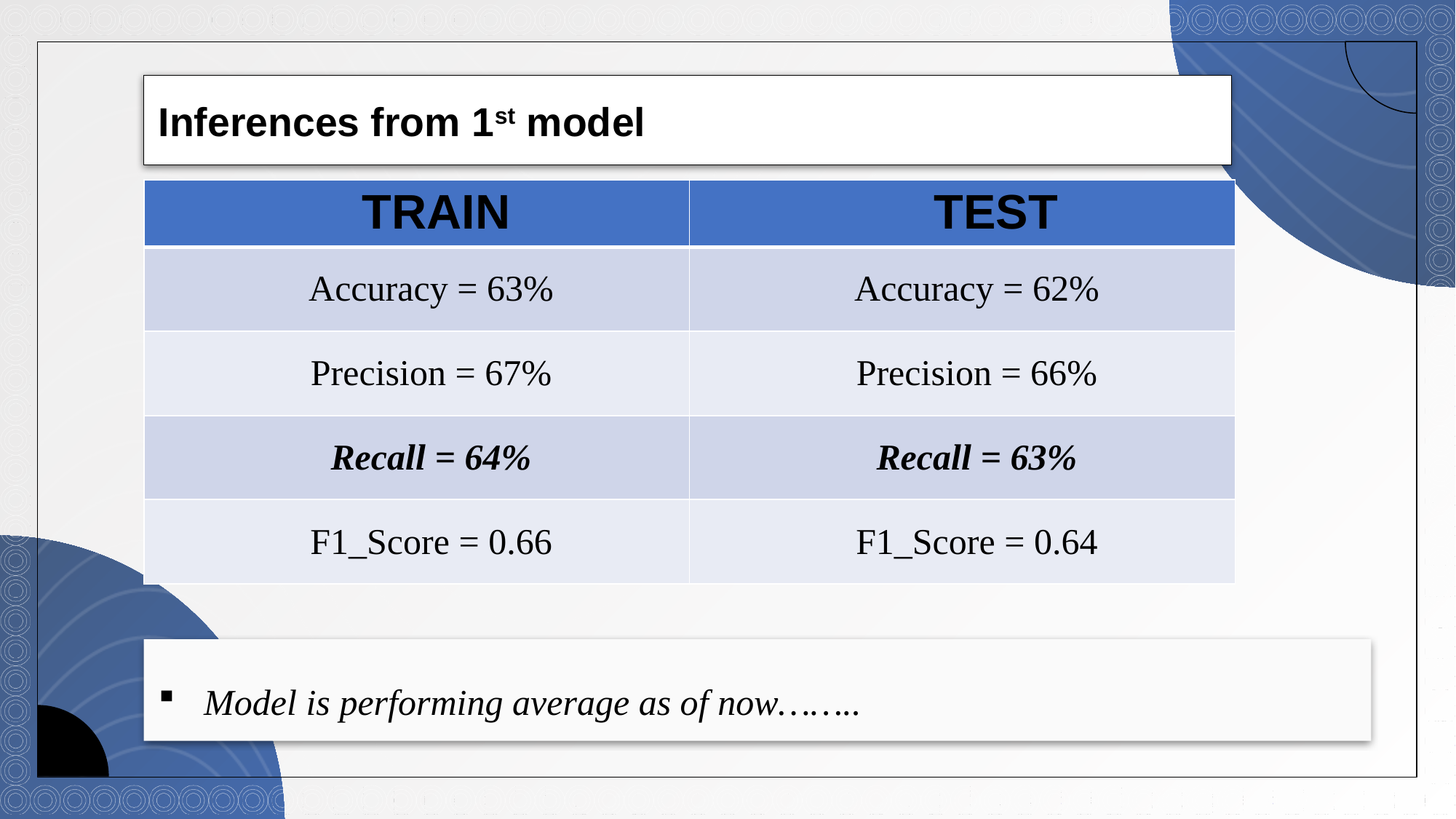

Inferences from 1st model
| TRAIN | TEST |
| --- | --- |
| Accuracy = 63% | Accuracy = 62% |
| Precision = 67% | Precision = 66% |
| Recall = 64% | Recall = 63% |
| F1\_Score = 0.66 | F1\_Score = 0.64 |
Model is performing average as of now……..